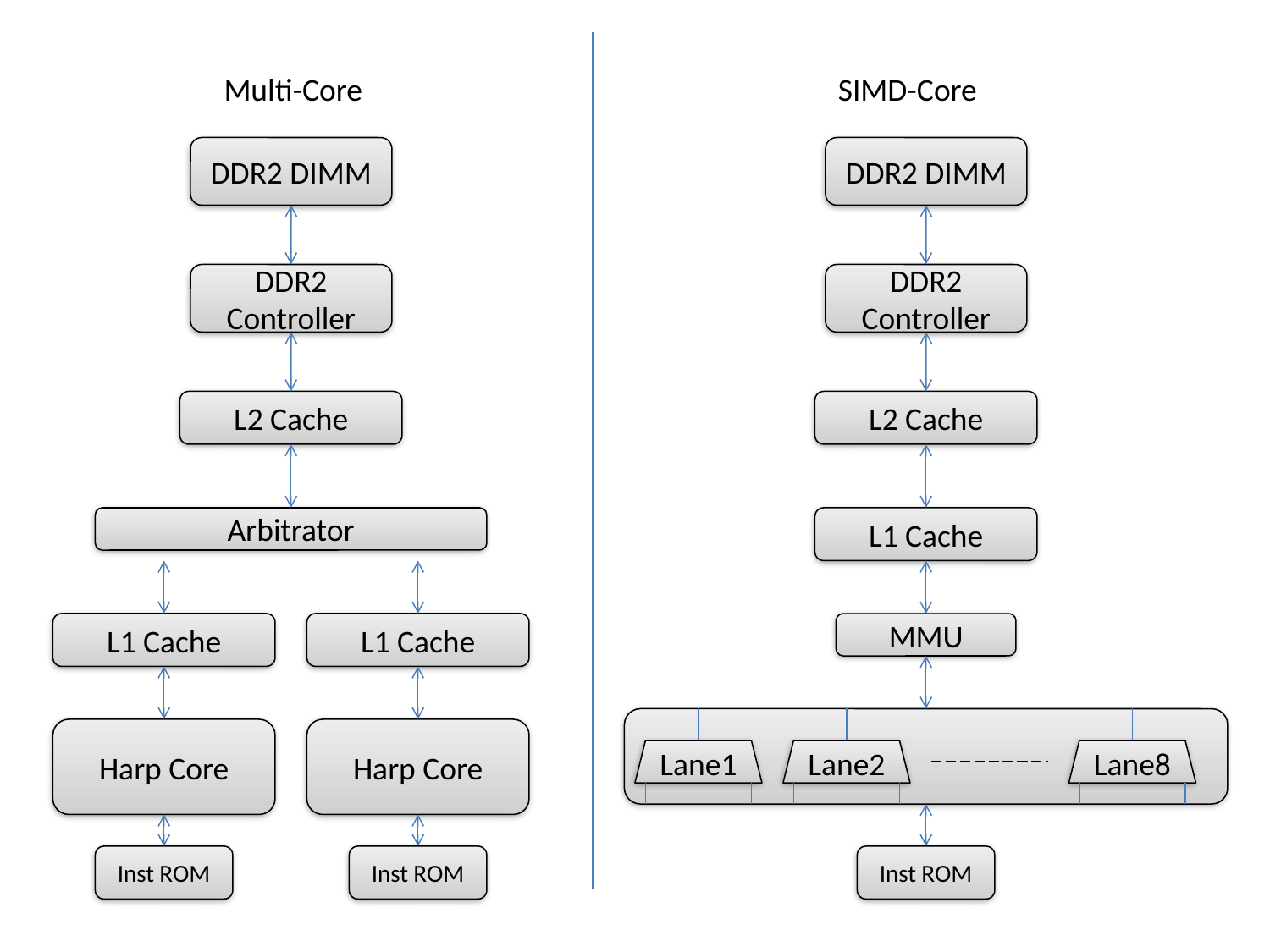

Multi-Core
SIMD-Core
DDR2 DIMM
DDR2 DIMM
DDR2 Controller
DDR2 Controller
L2 Cache
L2 Cache
Arbitrator
L1 Cache
L1 Cache
L1 Cache
MMU

Harp Core
Harp Core
Lane1
Lane2
Lane8
Inst ROM
Inst ROM
Inst ROM